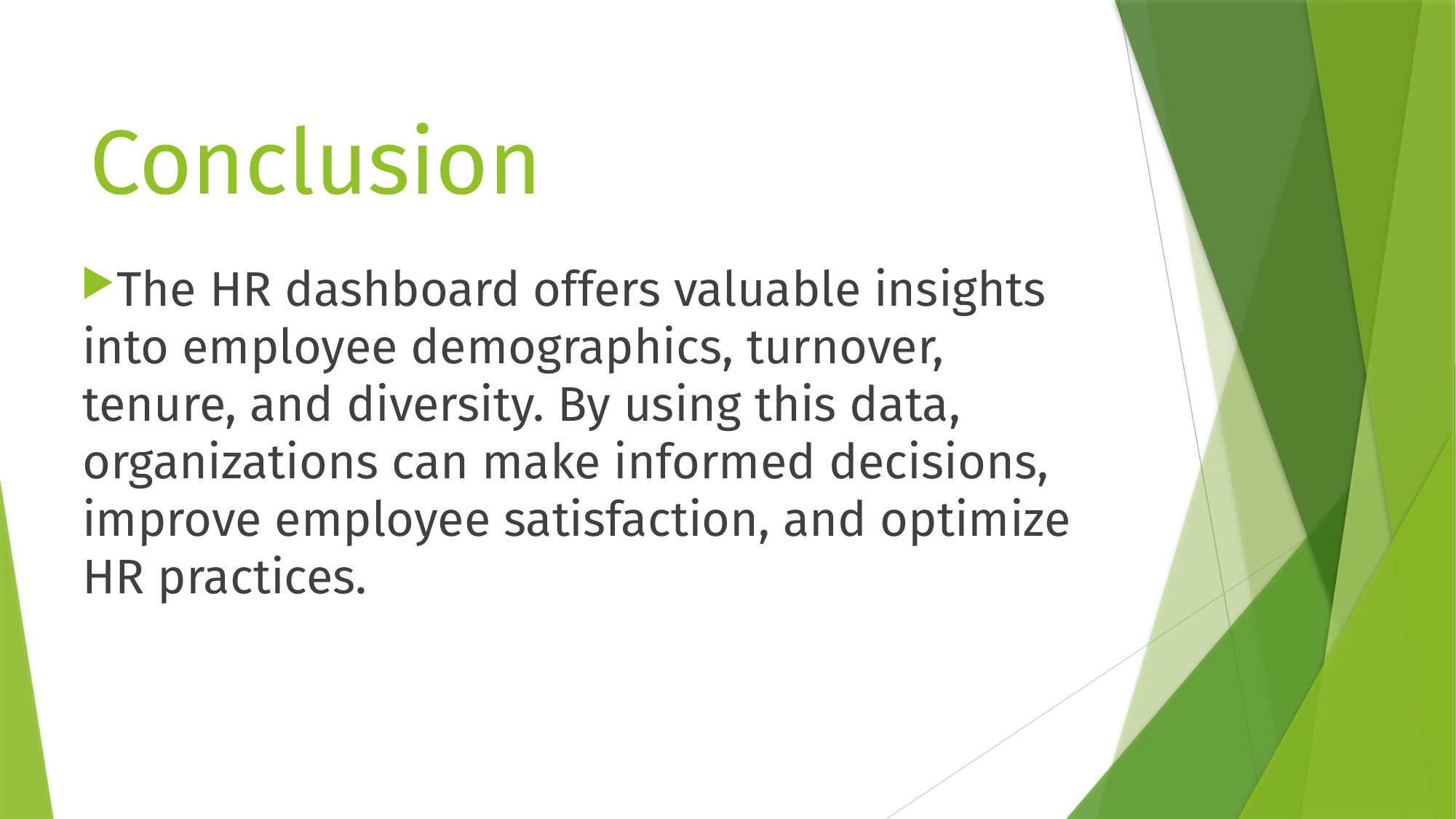

# Conclusion
The HR dashboard offers valuable insights into employee demographics, turnover, tenure, and diversity. By using this data, organizations can make informed decisions, improve employee satisfaction, and optimize HR practices.